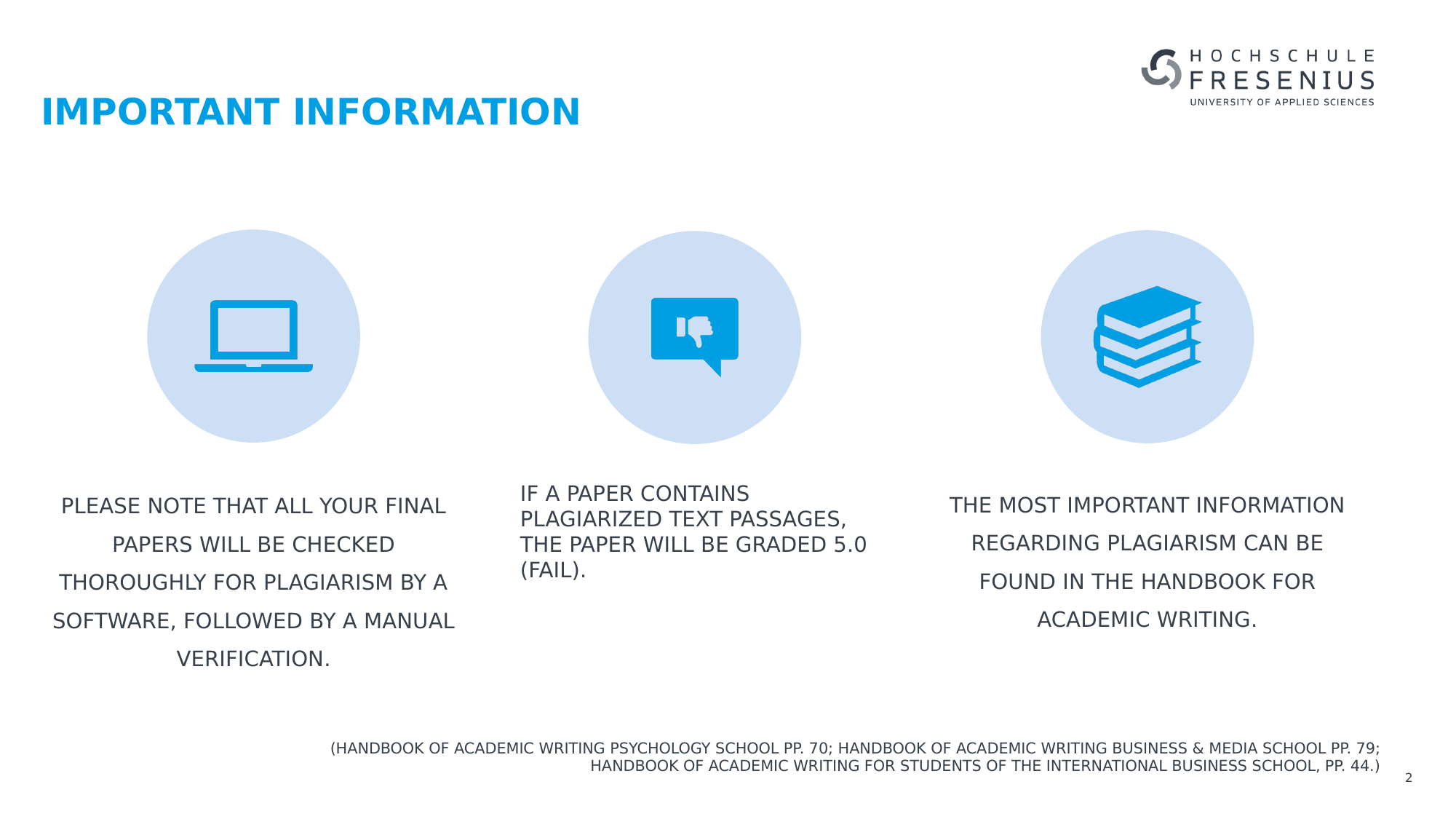

# Important information
Please note that all your final papers will be checked thoroughly for Plagiarism by a software, followed by a manual verification.
If a paper contains plagiarized text passages, the paper will be graded 5.0 (fail).

The most important information regarding plagiarism can be found in the handbook for Academic writing.
(Handbook of academic writing Psychology School pp. 70; Handbook of academic writing Business & Media School pp. 79; Handbook of Academic Writing For Students of the International Business School, pp. 44.)

2